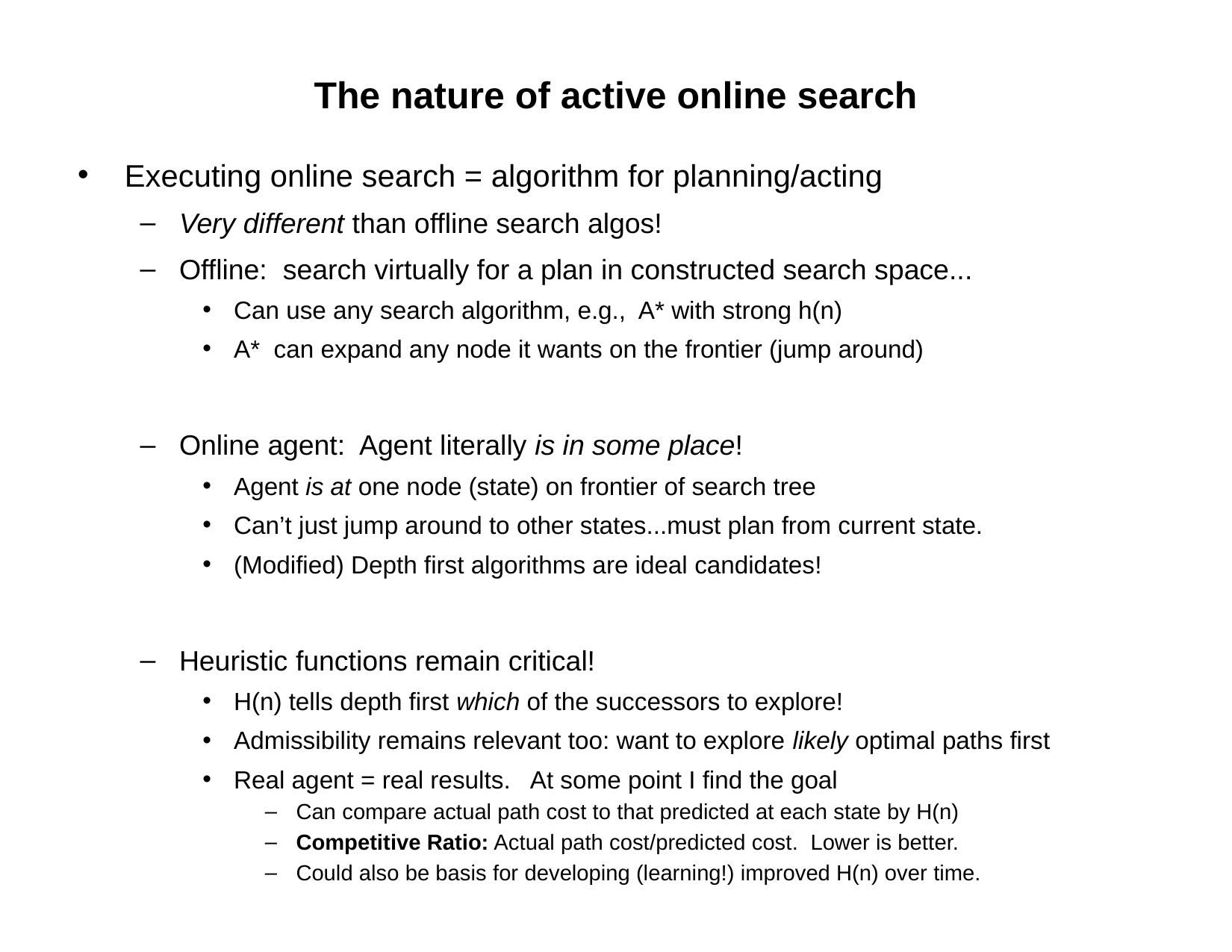

# The nature of active online search
Executing online search = algorithm for planning/acting
Very different than offline search algos!
Offline:  search virtually for a plan in constructed search space...
Can use any search algorithm, e.g.,  A* with strong h(n)
A*  can expand any node it wants on the frontier (jump around)

Online agent:  Agent literally is in some place!
Agent is at one node (state) on frontier of search tree
Can’t just jump around to other states...must plan from current state.
(Modified) Depth first algorithms are ideal candidates!

Heuristic functions remain critical!
H(n) tells depth first which of the successors to explore!
Admissibility remains relevant too: want to explore likely optimal paths first
Real agent = real results.   At some point I find the goal
Can compare actual path cost to that predicted at each state by H(n)
Competitive Ratio: Actual path cost/predicted cost.  Lower is better.
Could also be basis for developing (learning!) improved H(n) over time.